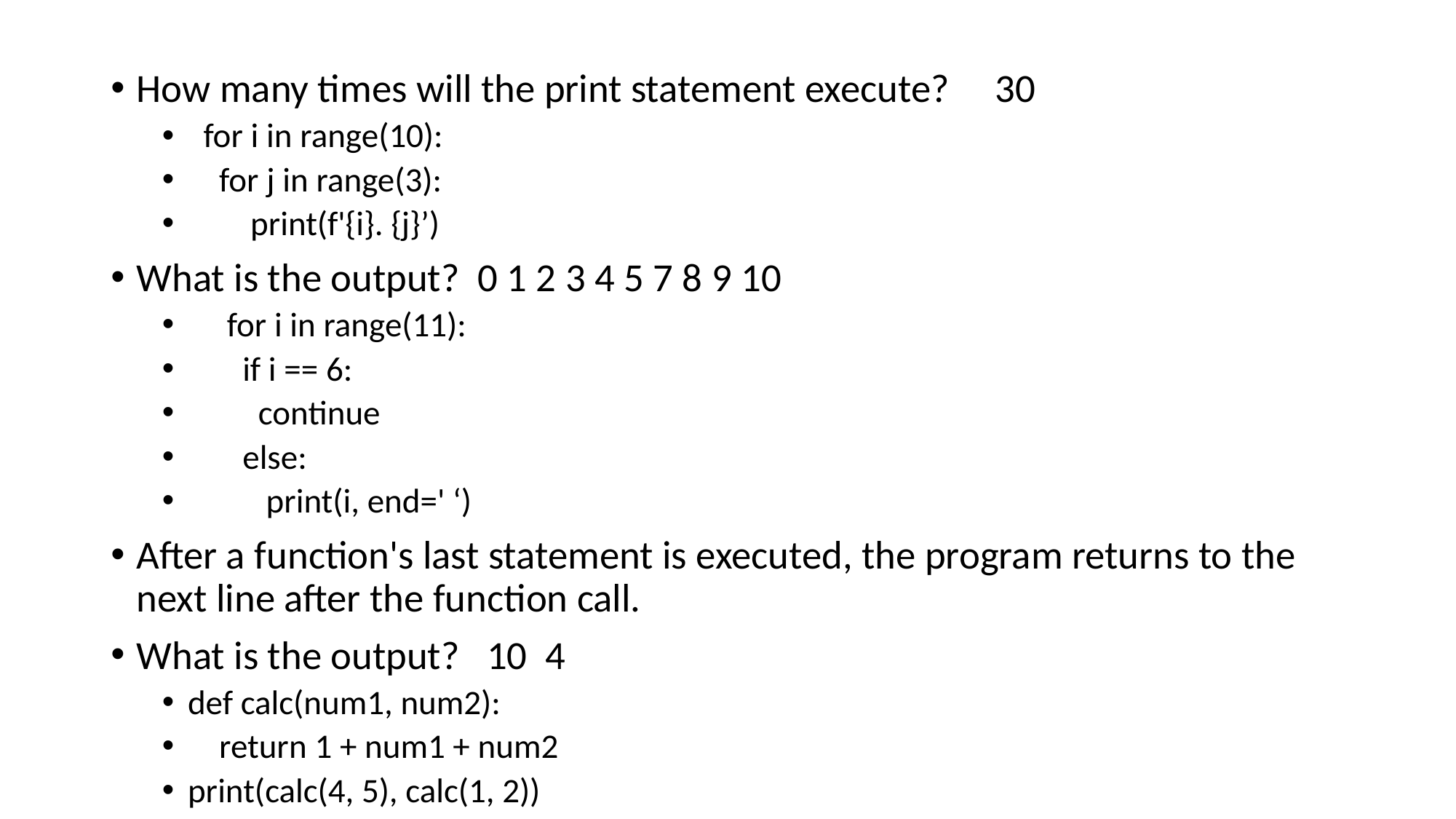

How many times will the print statement execute?     30
  for i in range(10):
    for j in range(3):
        print(f'{i}. {j}’)
What is the output?  0 1 2 3 4 5 7 8 9 10
     for i in range(11):
       if i == 6:
         continue
       else:
          print(i, end=' ‘)
After a function's last statement is executed, the program returns to the next line after the function call.
What is the output?   10  4
def calc(num1, num2):
    return 1 + num1 + num2
print(calc(4, 5), calc(1, 2))